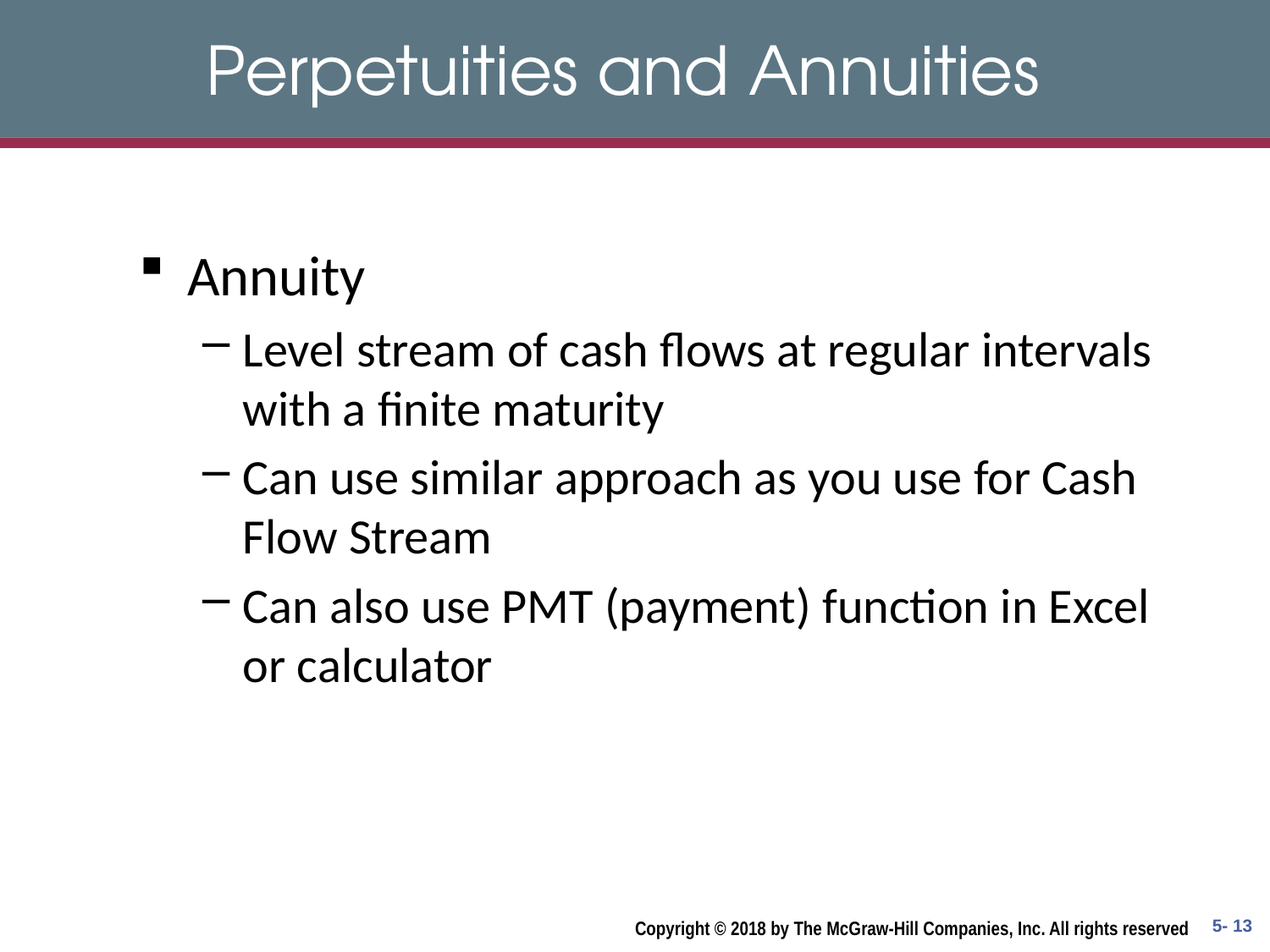

# Perpetuities and Annuities

Annuity
Level stream of cash flows at regular intervals with a finite maturity
Can use similar approach as you use for Cash Flow Stream
Can also use PMT (payment) function in Excel or calculator